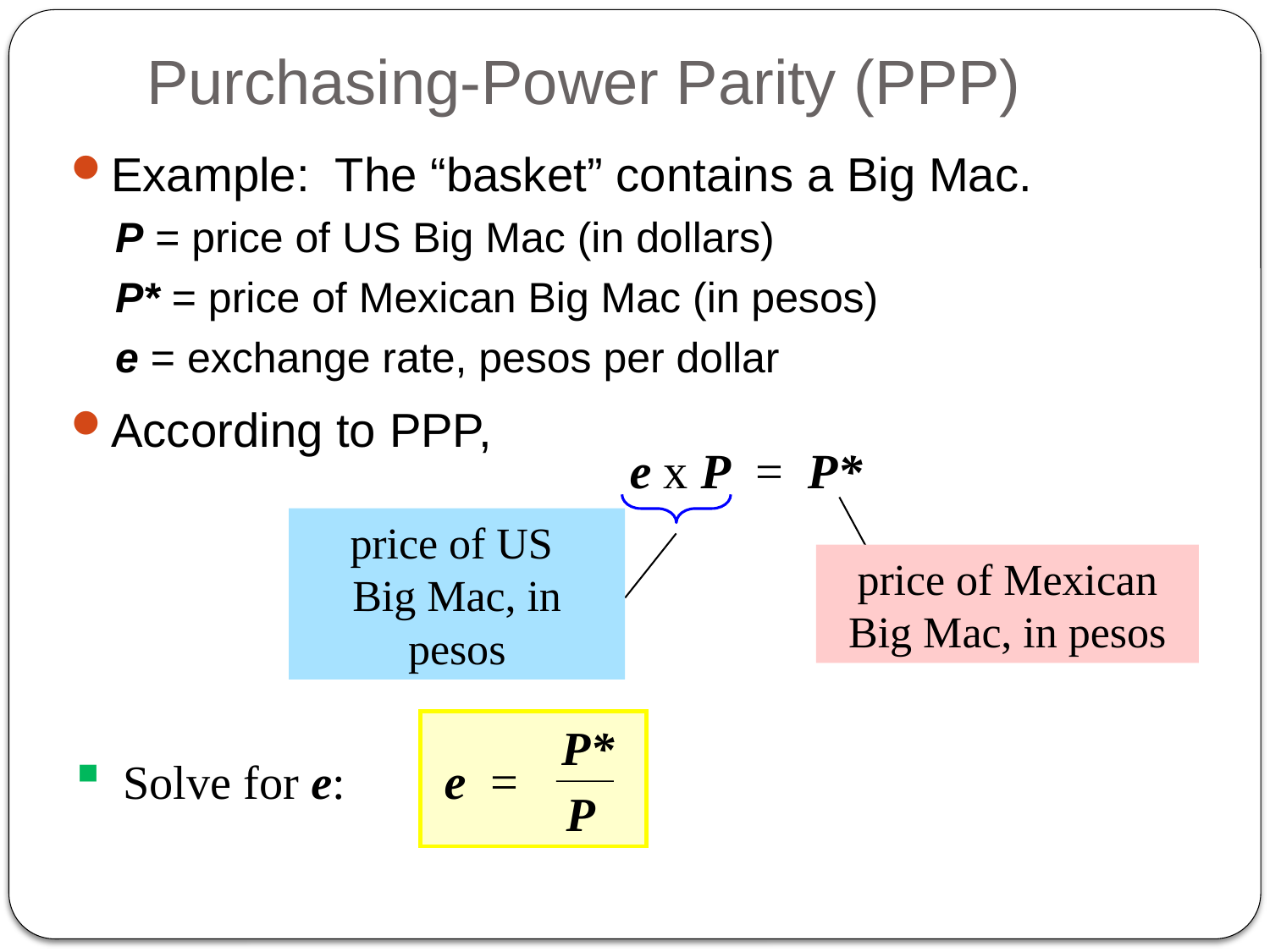

Purchasing-Power Parity (PPP)
0
Example:  The “basket” contains a Big Mac.
P = price of US Big Mac (in dollars)
P* = price of Mexican Big Mac (in pesos)
e = exchange rate, pesos per dollar
According to PPP,
e x P  =  P*

price of US
Big Mac, in pesos

price of Mexican Big Mac, in pesos

P*
P

e  =
Solve for e: